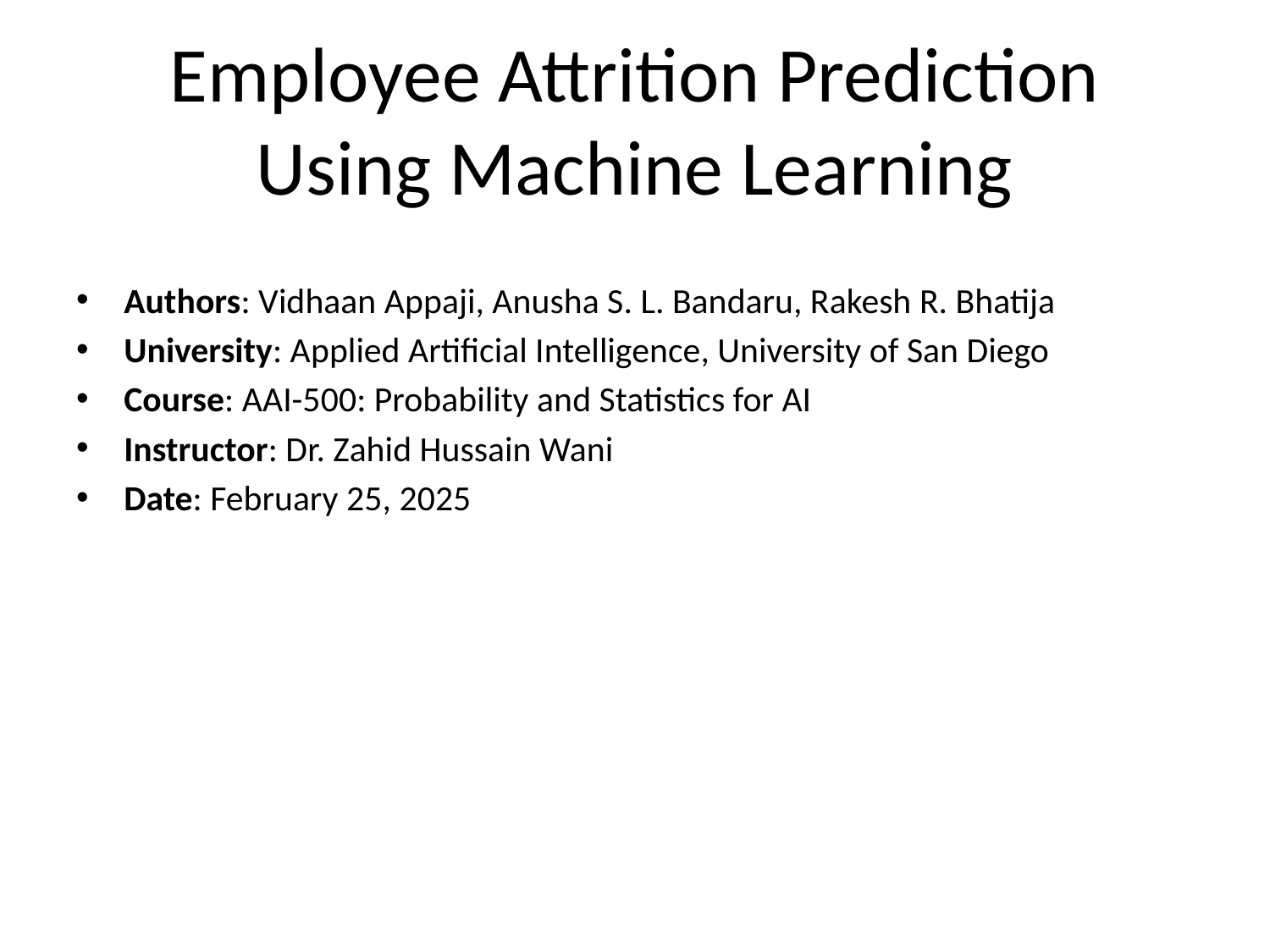

# Employee Attrition Prediction Using Machine Learning

Authors: Vidhaan Appaji, Anusha S. L. Bandaru, Rakesh R. Bhatija
University: Applied Artificial Intelligence, University of San Diego
Course: AAI-500: Probability and Statistics for AI
Instructor: Dr. Zahid Hussain Wani
Date: February 25, 2025